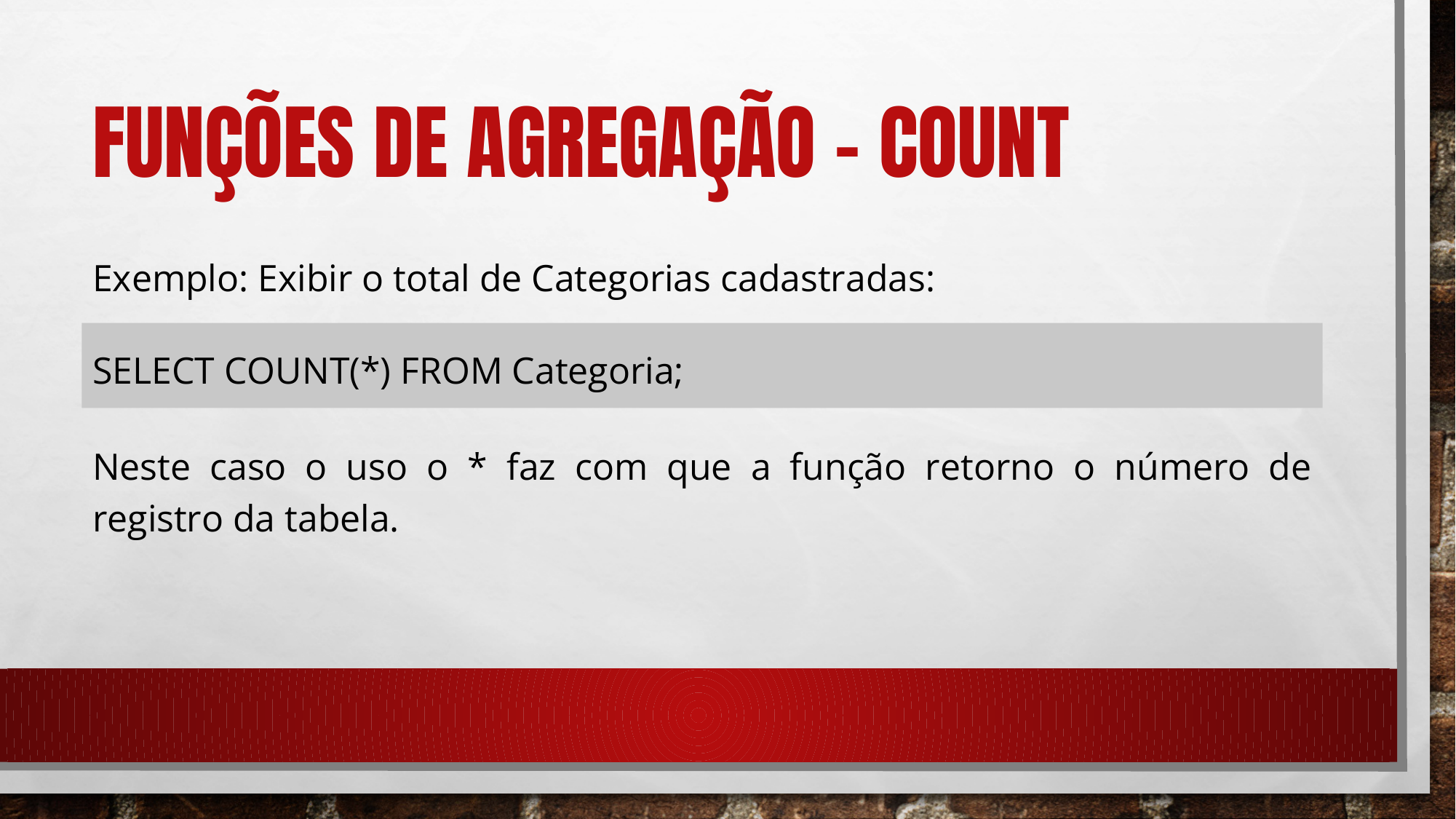

# Funções de agregação - COUNT
Exemplo: Exibir o total de Categorias cadastradas:
SELECT COUNT(*) FROM Categoria;
Neste caso o uso o * faz com que a função retorno o número de registro da tabela.